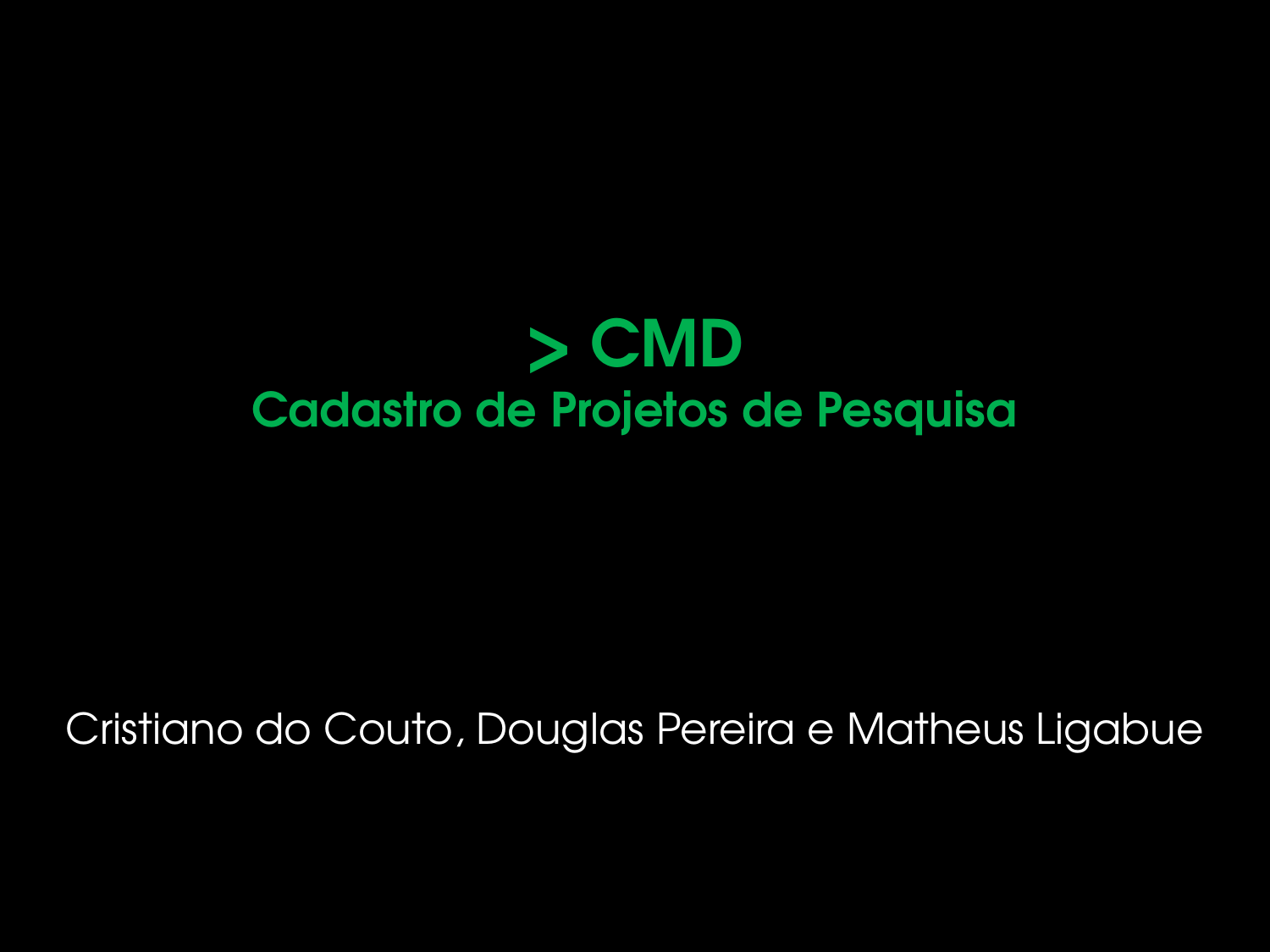

# > CMD Cadastro de Projetos de Pesquisa
Cristiano do Couto, Douglas Pereira e Matheus Ligabue